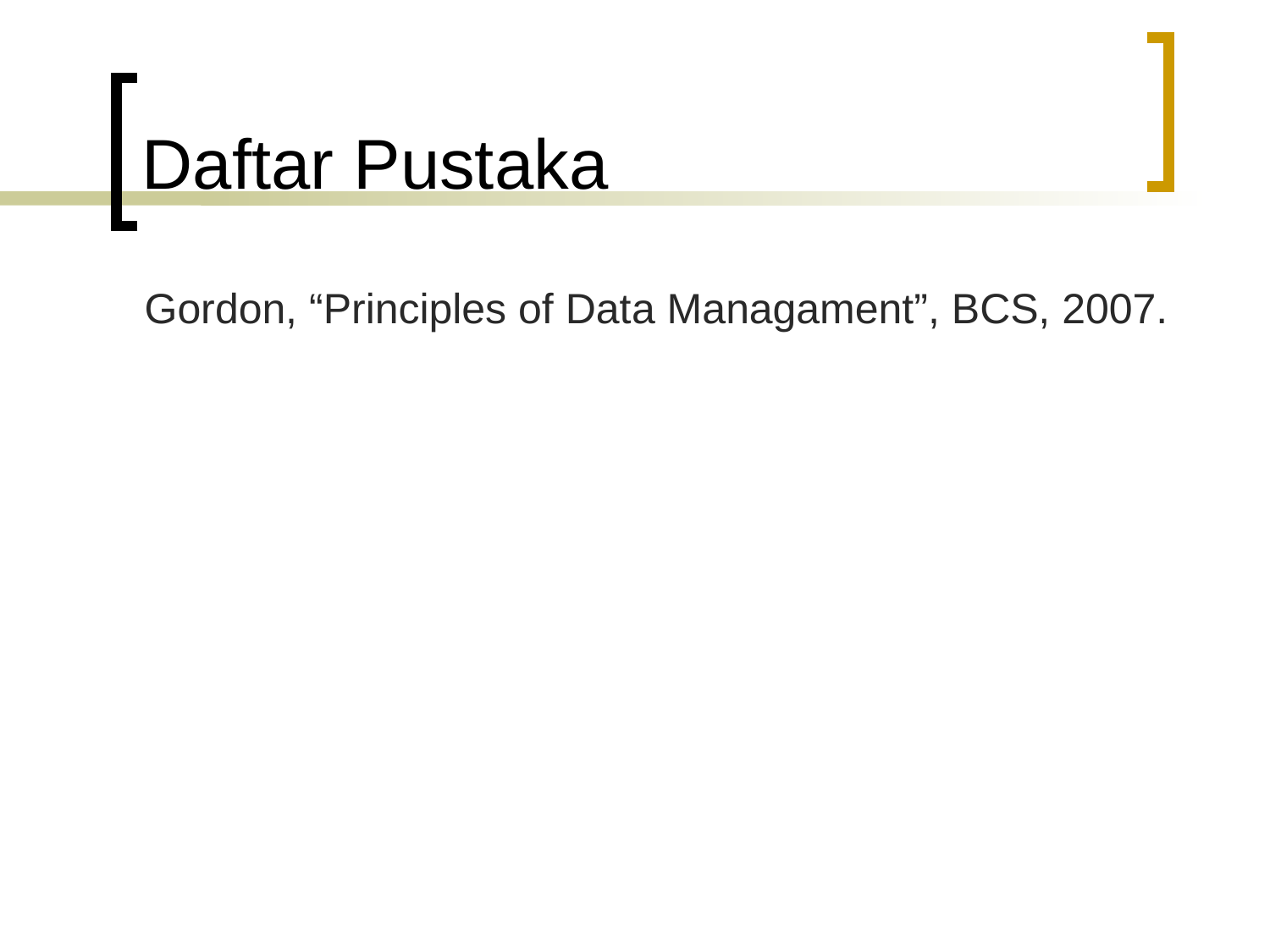

# Daftar Pustaka
Gordon, “Principles of Data Managament”, BCS, 2007.